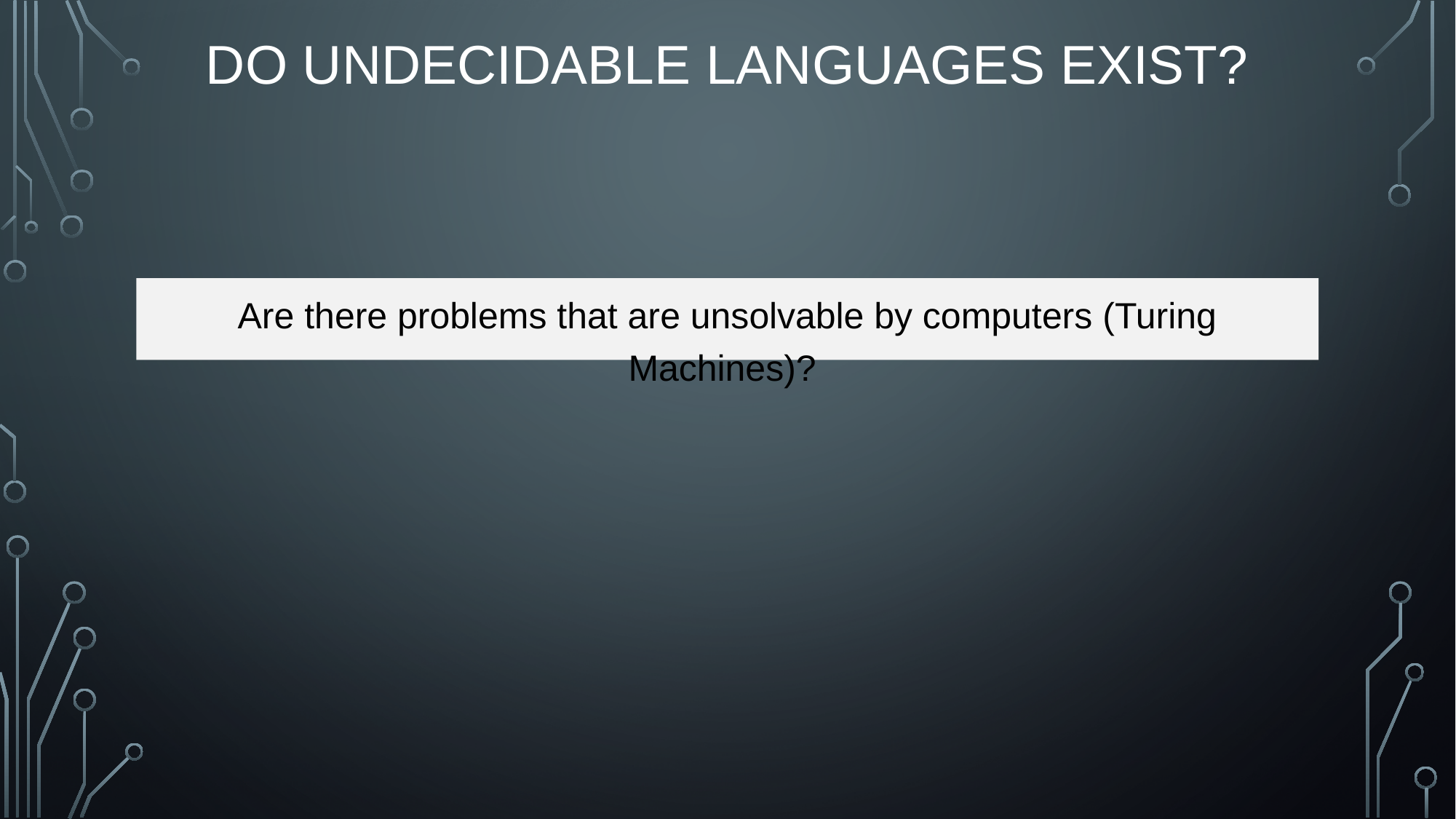

# Do undecidable languages exiSt?
Are there problems that are unsolvable by computers (Turing Machines)?